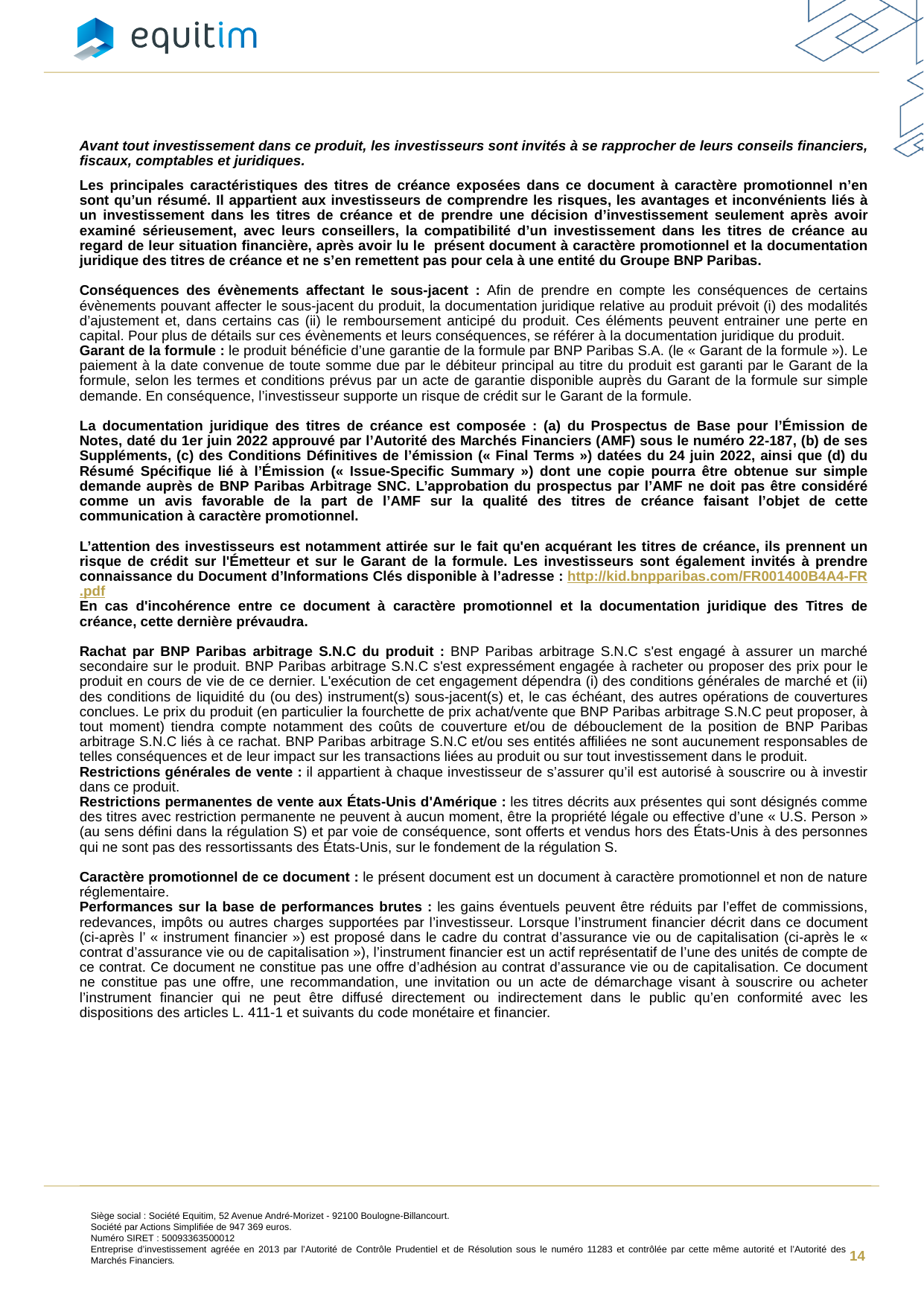

Avant tout investissement dans ce produit, les investisseurs sont invités à se rapprocher de leurs conseils financiers, fiscaux, comptables et juridiques.
Les principales caractéristiques des titres de créance exposées dans ce document à caractère promotionnel n’en sont qu’un résumé. Il appartient aux investisseurs de comprendre les risques, les avantages et inconvénients liés à un investissement dans les titres de créance et de prendre une décision d’investissement seulement après avoir examiné sérieusement, avec leurs conseillers, la compatibilité d’un investissement dans les titres de créance au regard de leur situation financière, après avoir lu le  présent document à caractère promotionnel et la documentation juridique des titres de créance et ne s’en remettent pas pour cela à une entité du Groupe BNP Paribas.

Conséquences des évènements affectant le sous-jacent : Afin de prendre en compte les conséquences de certains évènements pouvant affecter le sous-jacent du produit, la documentation juridique relative au produit prévoit (i) des modalités d’ajustement et, dans certains cas (ii) le remboursement anticipé du produit. Ces éléments peuvent entrainer une perte en capital. Pour plus de détails sur ces évènements et leurs conséquences, se référer à la documentation juridique du produit.
Garant de la formule : le produit bénéficie d’une garantie de la formule par BNP Paribas S.A. (le « Garant de la formule »). Le paiement à la date convenue de toute somme due par le débiteur principal au titre du produit est garanti par le Garant de la formule, selon les termes et conditions prévus par un acte de garantie disponible auprès du Garant de la formule sur simple demande. En conséquence, l’investisseur supporte un risque de crédit sur le Garant de la formule.

La documentation juridique des titres de créance est composée : (a) du Prospectus de Base pour l’Émission de Notes, daté du 1er juin 2022 approuvé par l’Autorité des Marchés Financiers (AMF) sous le numéro 22-187, (b) de ses Suppléments, (c) des Conditions Définitives de l’émission (« Final Terms ») datées du 24 juin 2022, ainsi que (d) du Résumé Spécifique lié à l’Émission (« Issue-Specific Summary ») dont une copie pourra être obtenue sur simple demande auprès de BNP Paribas Arbitrage SNC. L’approbation du prospectus par l’AMF ne doit pas être considéré comme un avis favorable de la part de l’AMF sur la qualité des titres de créance faisant l’objet de cette communication à caractère promotionnel.

L’attention des investisseurs est notamment attirée sur le fait qu'en acquérant les titres de créance, ils prennent un risque de crédit sur l'Émetteur et sur le Garant de la formule. Les investisseurs sont également invités à prendre connaissance du Document d’Informations Clés disponible à l’adresse : http://kid.bnpparibas.com/FR001400B4A4-FR.pdf
En cas d'incohérence entre ce document à caractère promotionnel et la documentation juridique des Titres de créance, cette dernière prévaudra.

Rachat par BNP Paribas arbitrage S.N.C du produit : BNP Paribas arbitrage S.N.C s'est engagé à assurer un marché secondaire sur le produit. BNP Paribas arbitrage S.N.C s'est expressément engagée à racheter ou proposer des prix pour le produit en cours de vie de ce dernier. L'exécution de cet engagement dépendra (i) des conditions générales de marché et (ii) des conditions de liquidité du (ou des) instrument(s) sous-jacent(s) et, le cas échéant, des autres opérations de couvertures conclues. Le prix du produit (en particulier la fourchette de prix achat/vente que BNP Paribas arbitrage S.N.C peut proposer, à tout moment) tiendra compte notamment des coûts de couverture et/ou de débouclement de la position de BNP Paribas arbitrage S.N.C liés à ce rachat. BNP Paribas arbitrage S.N.C et/ou ses entités affiliées ne sont aucunement responsables de telles conséquences et de leur impact sur les transactions liées au produit ou sur tout investissement dans le produit.
Restrictions générales de vente : il appartient à chaque investisseur de s’assurer qu’il est autorisé à souscrire ou à investir dans ce produit.
Restrictions permanentes de vente aux États-Unis d'Amérique : les titres décrits aux présentes qui sont désignés comme des titres avec restriction permanente ne peuvent à aucun moment, être la propriété légale ou effective d’une « U.S. Person » (au sens défini dans la régulation S) et par voie de conséquence, sont offerts et vendus hors des États-Unis à des personnes qui ne sont pas des ressortissants des États-Unis, sur le fondement de la régulation S.

Caractère promotionnel de ce document : le présent document est un document à caractère promotionnel et non de nature réglementaire.
Performances sur la base de performances brutes : les gains éventuels peuvent être réduits par l’effet de commissions, redevances, impôts ou autres charges supportées par l’investisseur. Lorsque l’instrument financier décrit dans ce document (ci-après l’ « instrument financier ») est proposé dans le cadre du contrat d’assurance vie ou de capitalisation (ci-après le « contrat d’assurance vie ou de capitalisation »), l’instrument financier est un actif représentatif de l’une des unités de compte de ce contrat. Ce document ne constitue pas une offre d’adhésion au contrat d’assurance vie ou de capitalisation. Ce document ne constitue pas une offre, une recommandation, une invitation ou un acte de démarchage visant à souscrire ou acheter l’instrument financier qui ne peut être diffusé directement ou indirectement dans le public qu’en conformité avec les dispositions des articles L. 411-1 et suivants du code monétaire et financier.

Siège social : Société Equitim, 52 Avenue André-Morizet - 92100 Boulogne-Billancourt.
Société par Actions Simplifiée de 947 369 euros.
Numéro SIRET : 50093363500012
Entreprise d’investissement agréée en 2013 par l’Autorité de Contrôle Prudentiel et de Résolution sous le numéro 11283 et contrôlée par cette même autorité et l’Autorité des Marchés Financiers.
14